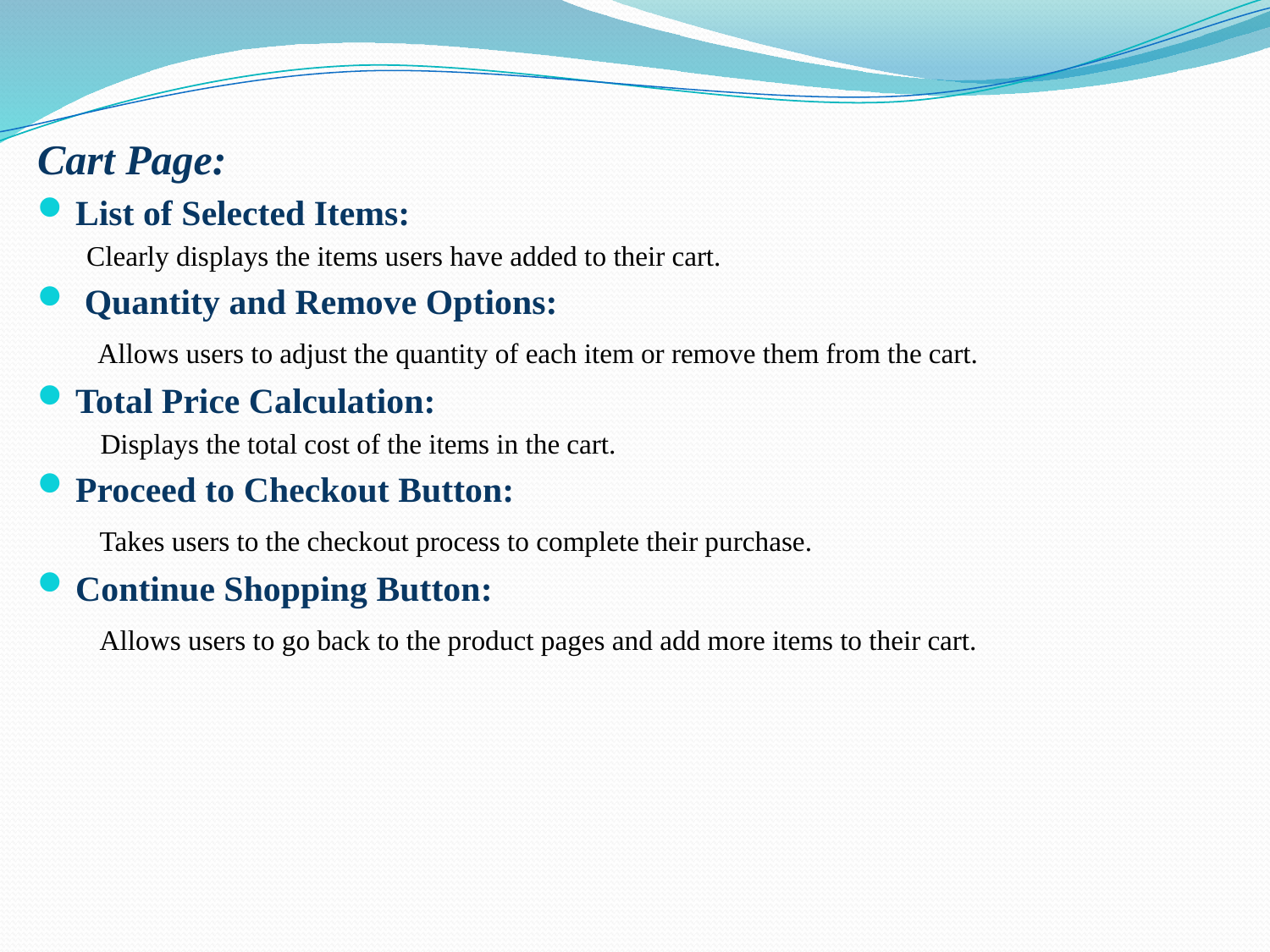

Cart Page:
List of Selected Items:
       Clearly displays the items users have added to their cart.
 Quantity and Remove Options:
       Allows users to adjust the quantity of each item or remove them from the cart.
Total Price Calculation:
         Displays the total cost of the items in the cart.
Proceed to Checkout Button:
       Takes users to the checkout process to complete their purchase.
Continue Shopping Button:
       Allows users to go back to the product pages and add more items to their cart.